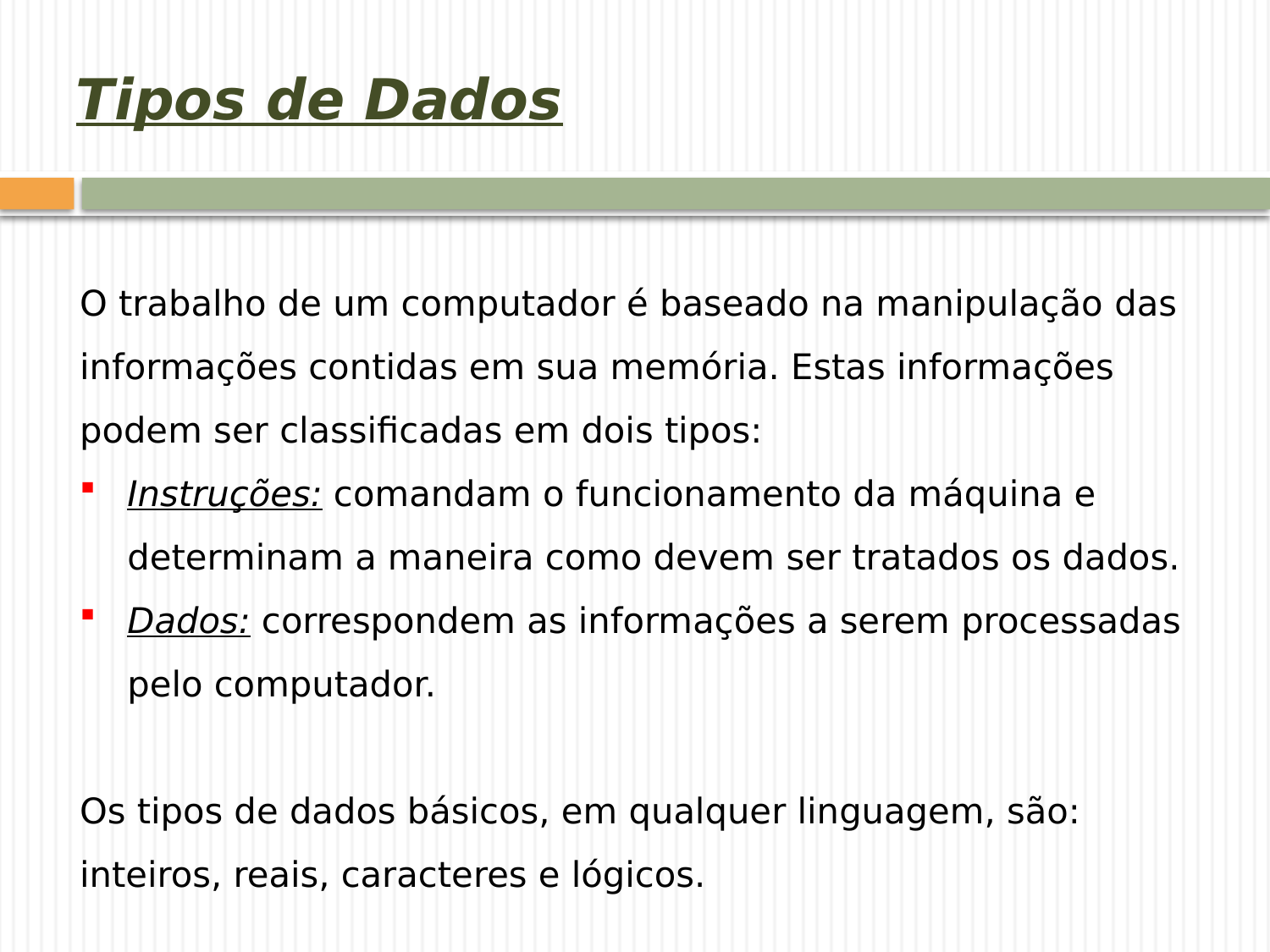

# Tipos de Dados
O trabalho de um computador é baseado na manipulação das informações contidas em sua memória. Estas informações podem ser classificadas em dois tipos:
Instruções: comandam o funcionamento da máquina e determinam a maneira como devem ser tratados os dados.
Dados: correspondem as informações a serem processadas pelo computador.

Os tipos de dados básicos, em qualquer linguagem, são:
inteiros, reais, caracteres e lógicos.